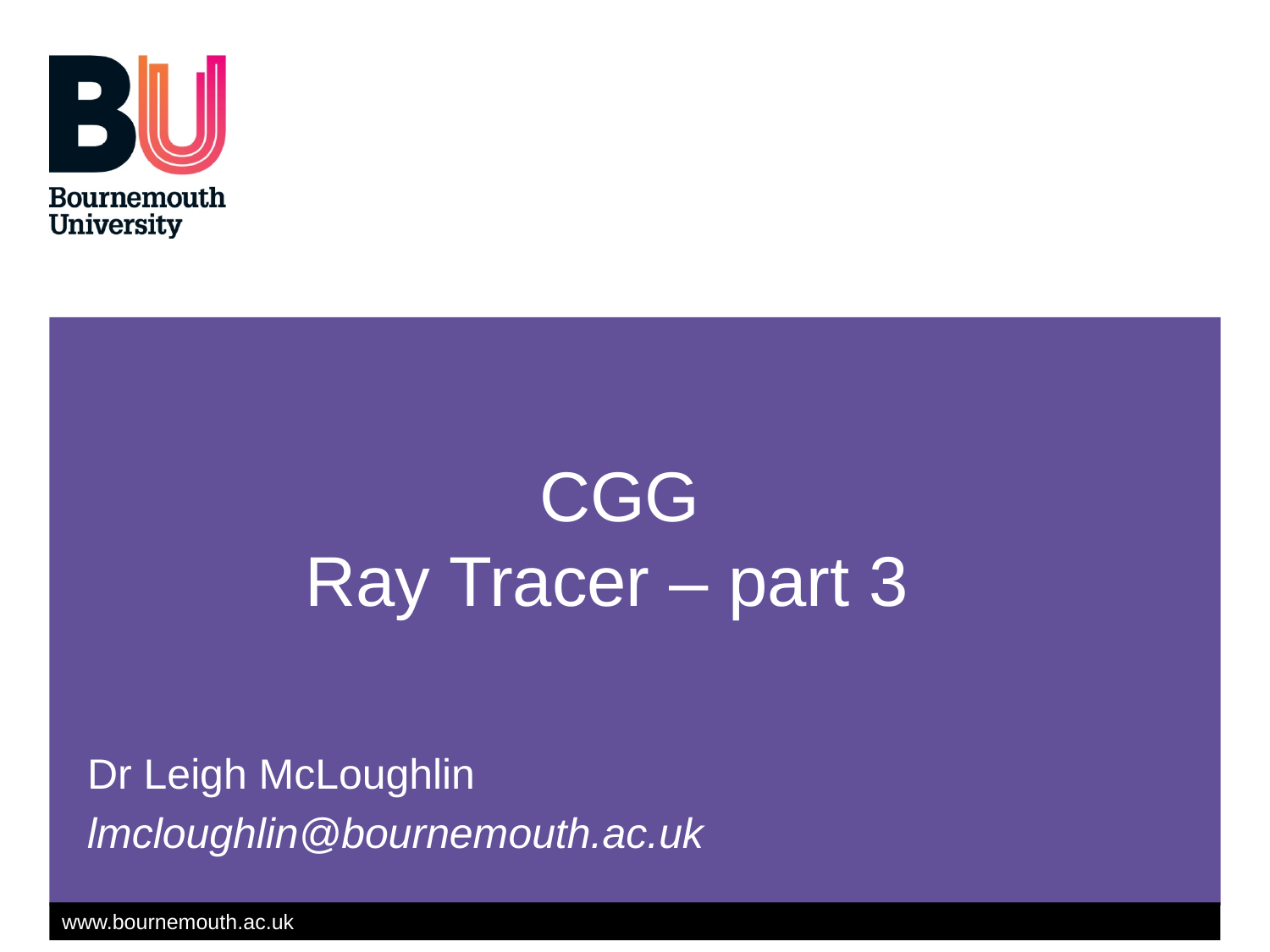

# CGG Ray Tracer – part 3
Dr Leigh McLoughlin
lmcloughlin@bournemouth.ac.uk